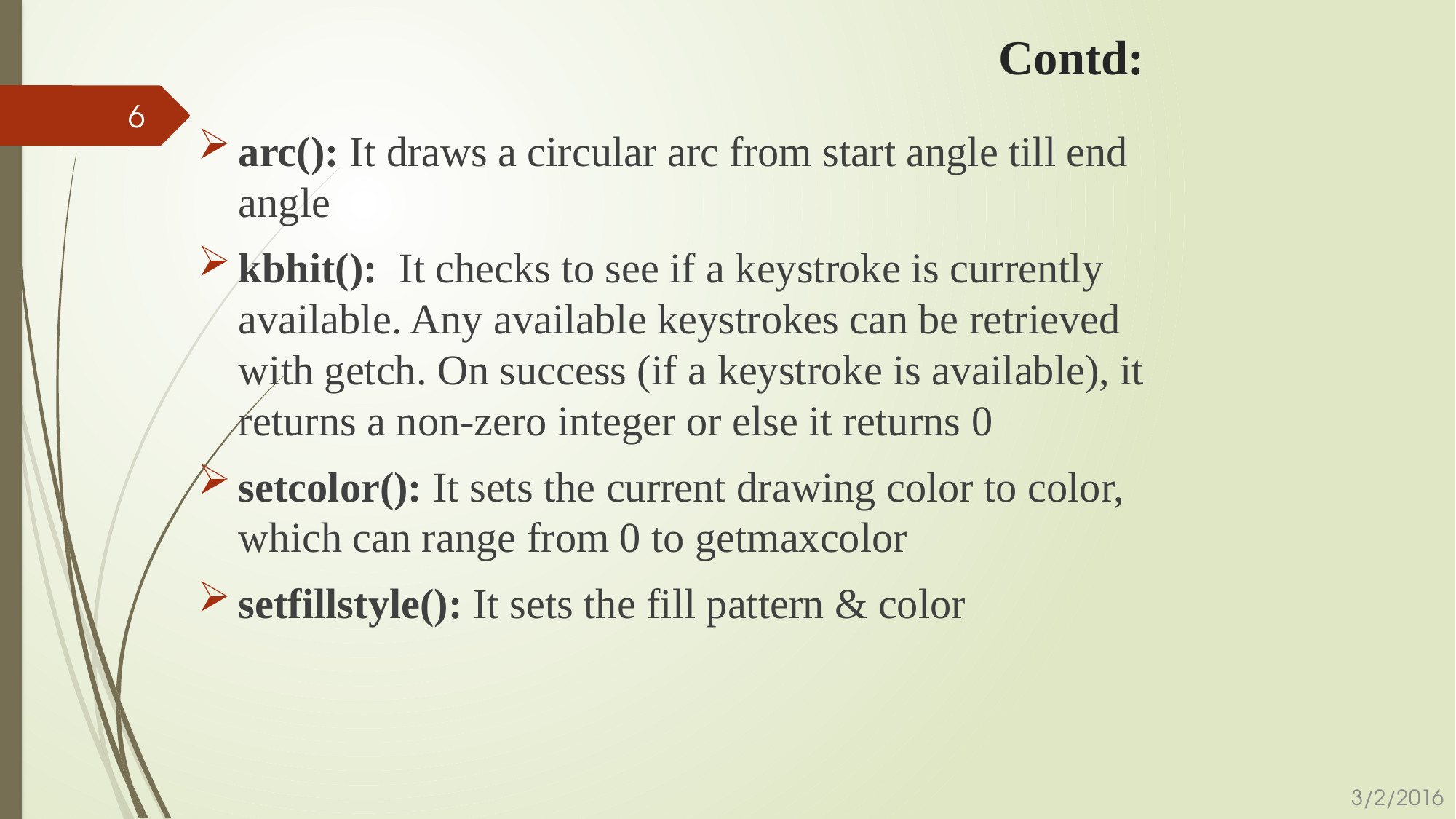

# Contd:
6
arc(): It draws a circular arc from start angle till end angle
kbhit():  It checks to see if a keystroke is currently available. Any available keystrokes can be retrieved with getch. On success (if a keystroke is available), it returns a non-zero integer or else it returns 0
setcolor(): It sets the current drawing color to color, which can range from 0 to getmaxcolor
setfillstyle(): It sets the fill pattern & color
3/2/2016